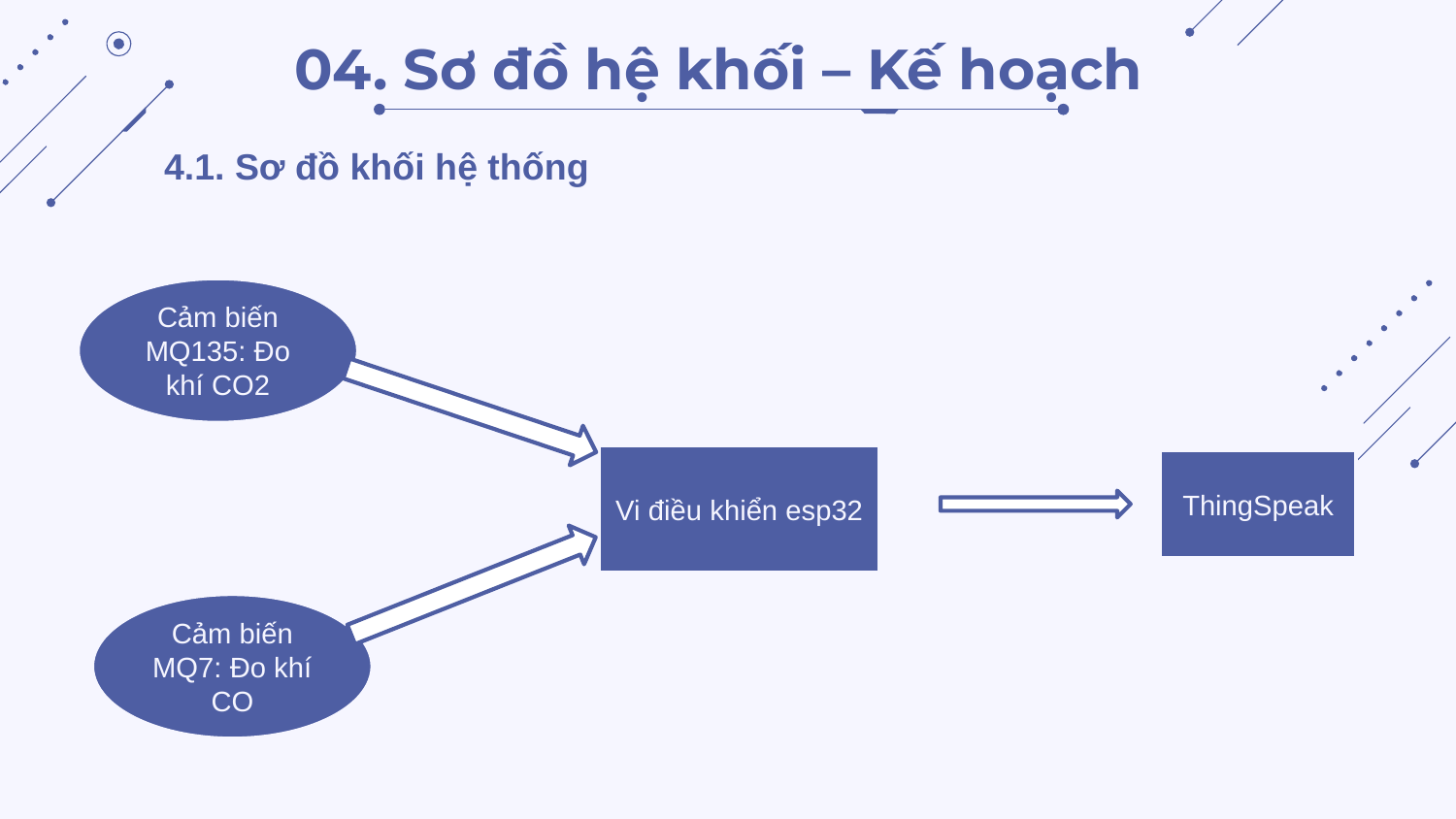

04. Sơ đồ hệ khối – Kế hoạch

4.1. Sơ đồ khối hệ thống
Cảm biến MQ135: Đo khí CO2

Vi điều khiển esp32
ThingSpeak

Cảm biến MQ7: Đo khí CO